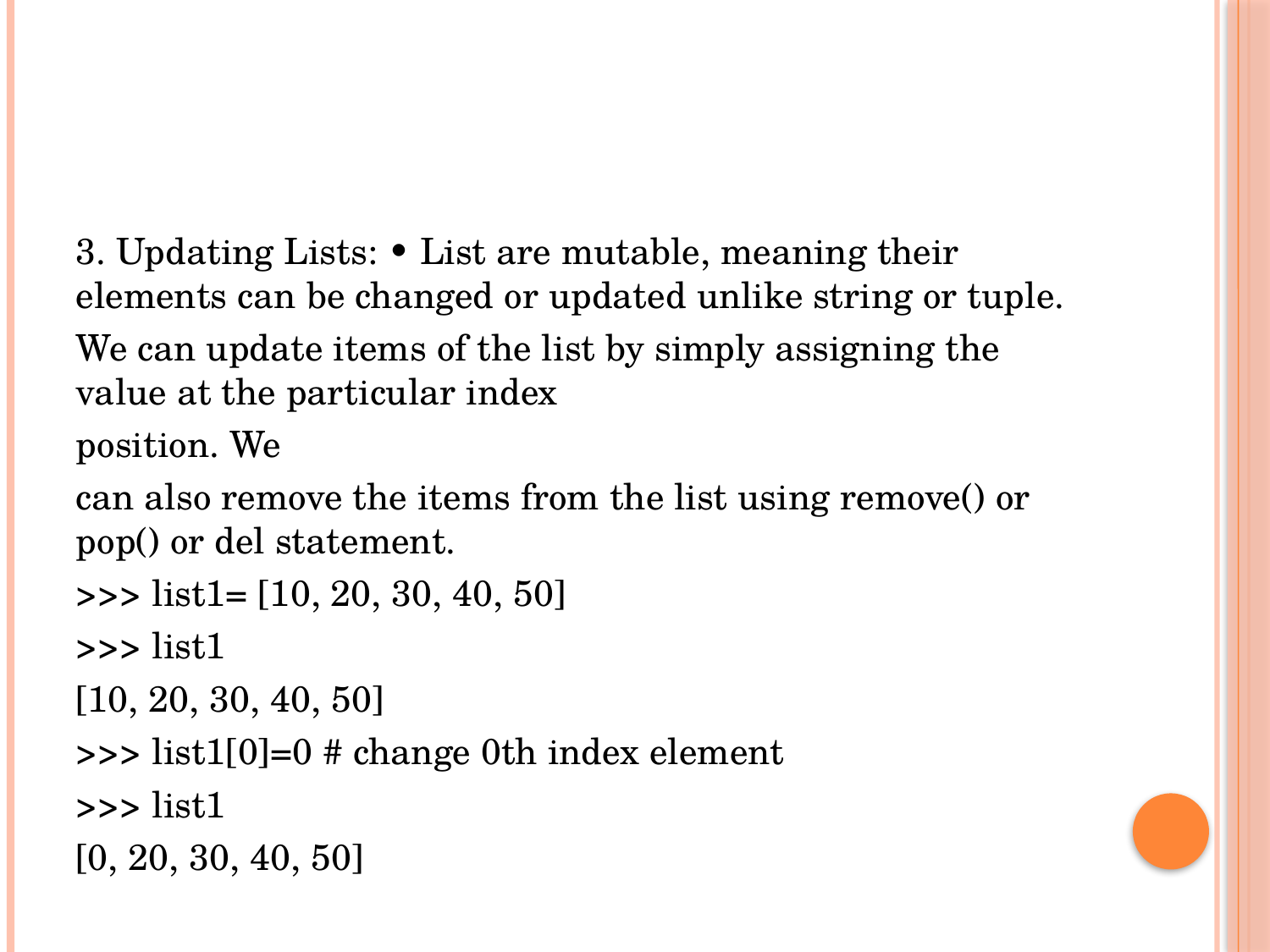

#
3. Updating Lists: • List are mutable, meaning their elements can be changed or updated unlike string or tuple.
We can update items of the list by simply assigning the value at the particular index
position. We
can also remove the items from the list using remove() or pop() or del statement.
>>> list1= [10, 20, 30, 40, 50]
>>> list1
[10, 20, 30, 40, 50]
>>> list1[0]=0 # change 0th index element
>>> list1
[0, 20, 30, 40, 50]